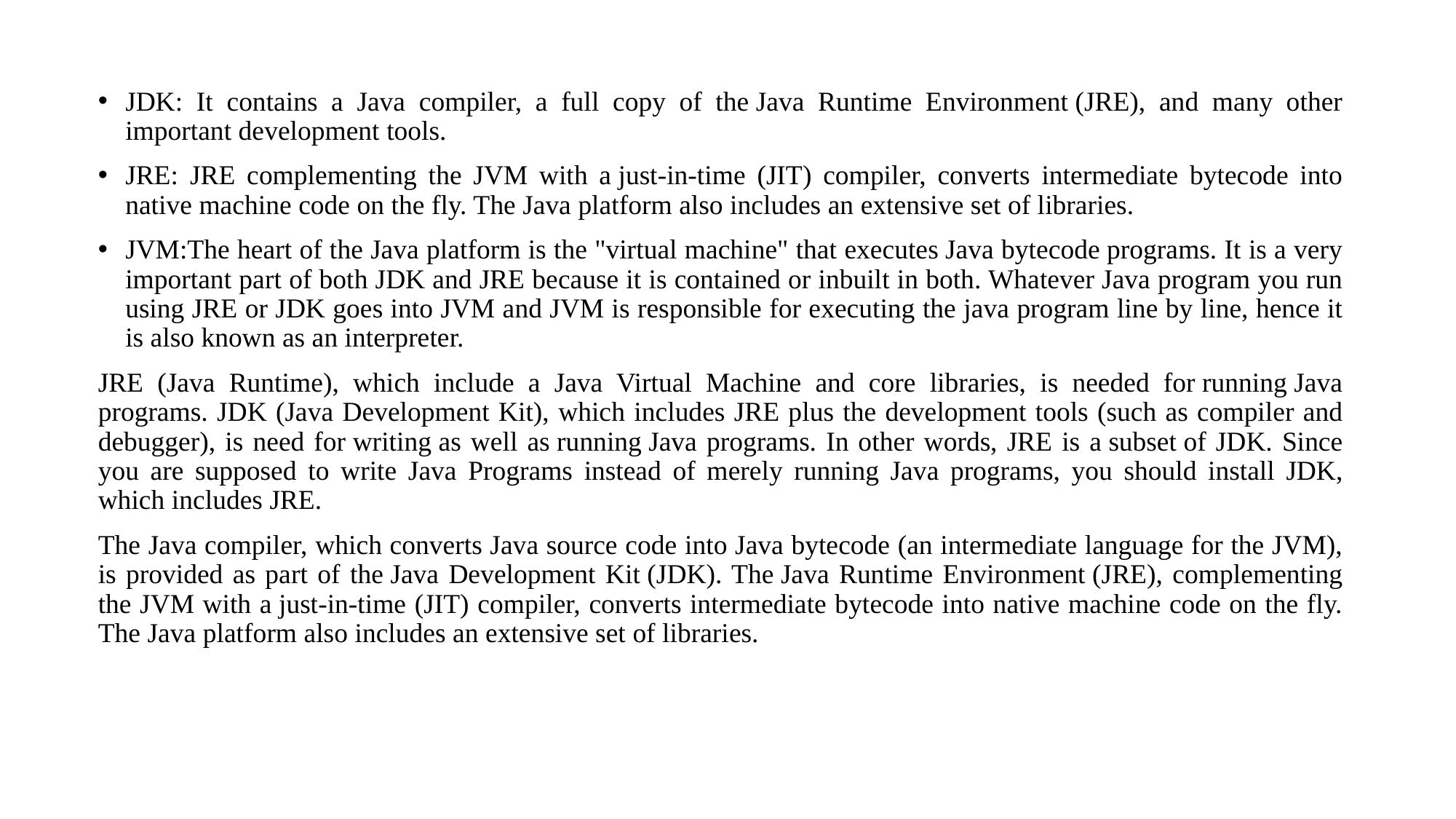

JDK: It contains a Java compiler, a full copy of the Java Runtime Environment (JRE), and many other important development tools.
JRE: JRE complementing the JVM with a just-in-time (JIT) compiler, converts intermediate bytecode into native machine code on the fly. The Java platform also includes an extensive set of libraries.
JVM:The heart of the Java platform is the "virtual machine" that executes Java bytecode programs. It is a very important part of both JDK and JRE because it is contained or inbuilt in both. Whatever Java program you run using JRE or JDK goes into JVM and JVM is responsible for executing the java program line by line, hence it is also known as an interpreter.
JRE (Java Runtime), which include a Java Virtual Machine and core libraries, is needed for running Java programs. JDK (Java Development Kit), which includes JRE plus the development tools (such as compiler and debugger), is need for writing as well as running Java programs. In other words, JRE is a subset of JDK. Since you are supposed to write Java Programs instead of merely running Java programs, you should install JDK, which includes JRE.
The Java compiler, which converts Java source code into Java bytecode (an intermediate language for the JVM), is provided as part of the Java Development Kit (JDK). The Java Runtime Environment (JRE), complementing the JVM with a just-in-time (JIT) compiler, converts intermediate bytecode into native machine code on the fly. The Java platform also includes an extensive set of libraries.